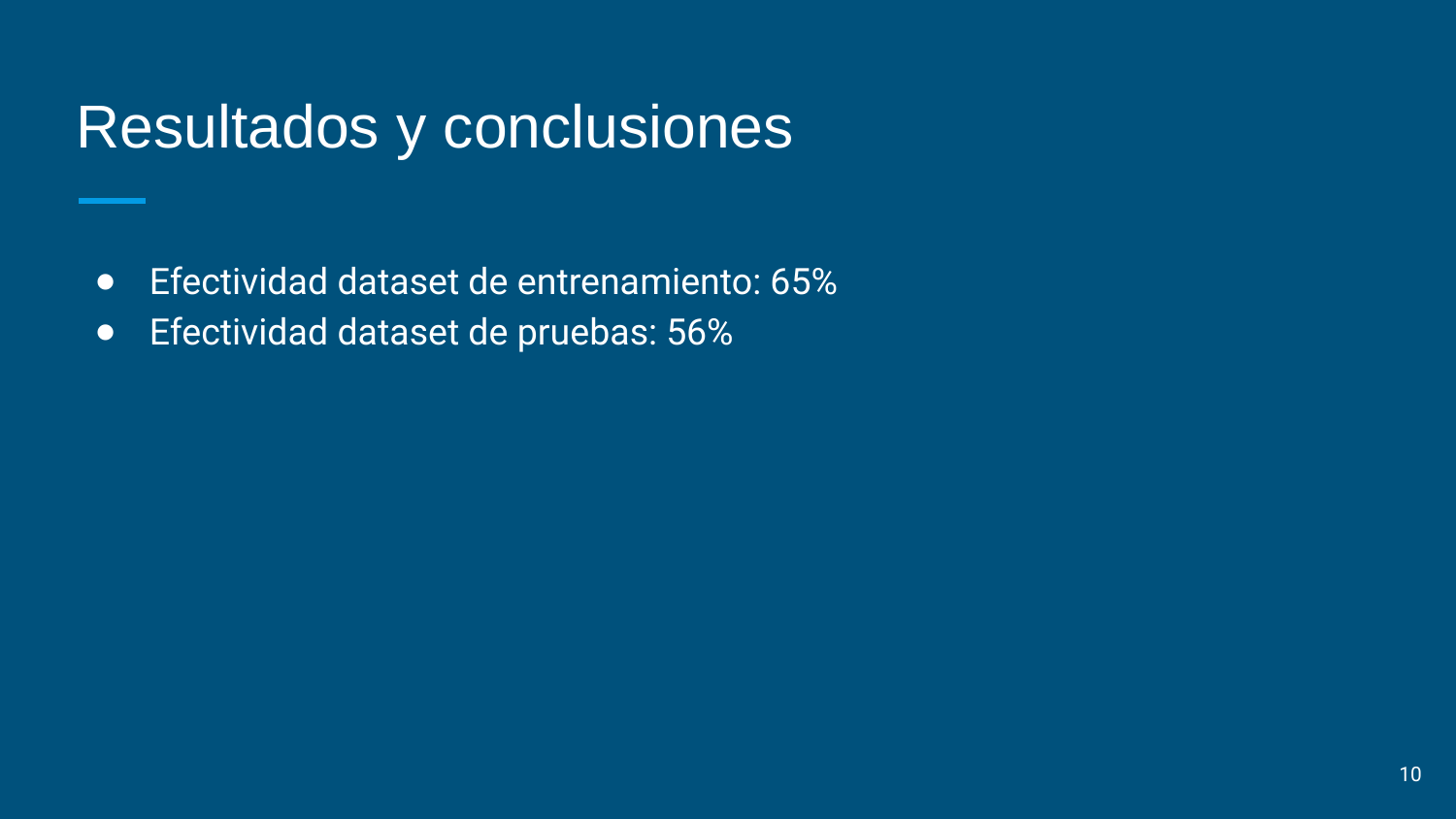

# Resultados y conclusiones

Efectividad dataset de entrenamiento: 65%
Efectividad dataset de pruebas: 56%
10